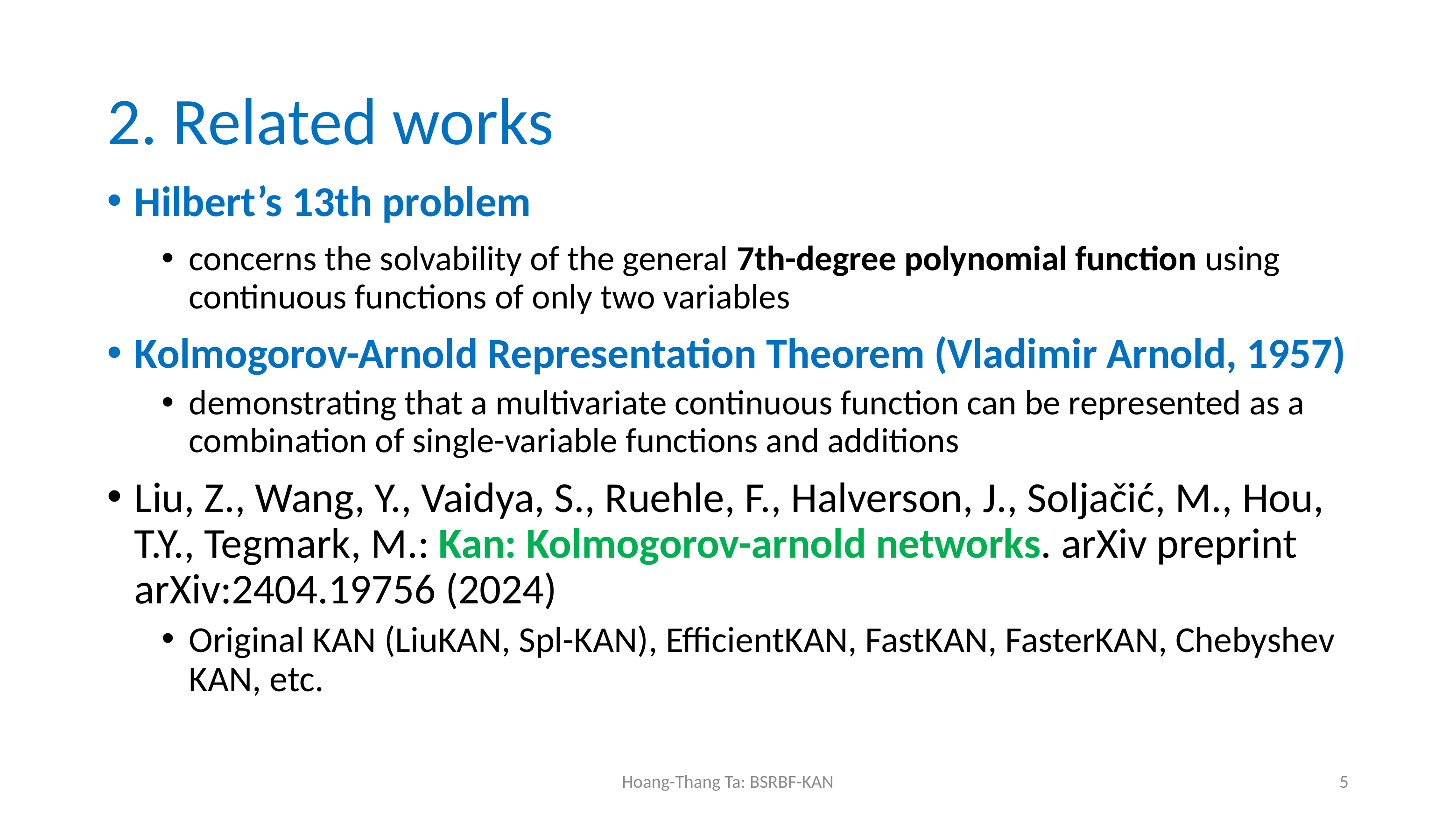

# 2. Related works
Hilbert’s 13th problem
concerns the solvability of the general 7th-degree polynomial function using continuous functions of only two variables
Kolmogorov-Arnold Representation Theorem (Vladimir Arnold, 1957)
demonstrating that a multivariate continuous function can be represented as a combination of single-variable functions and additions
Liu, Z., Wang, Y., Vaidya, S., Ruehle, F., Halverson, J., Soljačić, M., Hou, T.Y., Tegmark, M.: Kan: Kolmogorov-arnold networks. arXiv preprint arXiv:2404.19756 (2024)
Original KAN (LiuKAN, Spl-KAN), EfficientKAN, FastKAN, FasterKAN, Chebyshev KAN, etc.

Hoang-Thang Ta: BSRBF-KAN
5